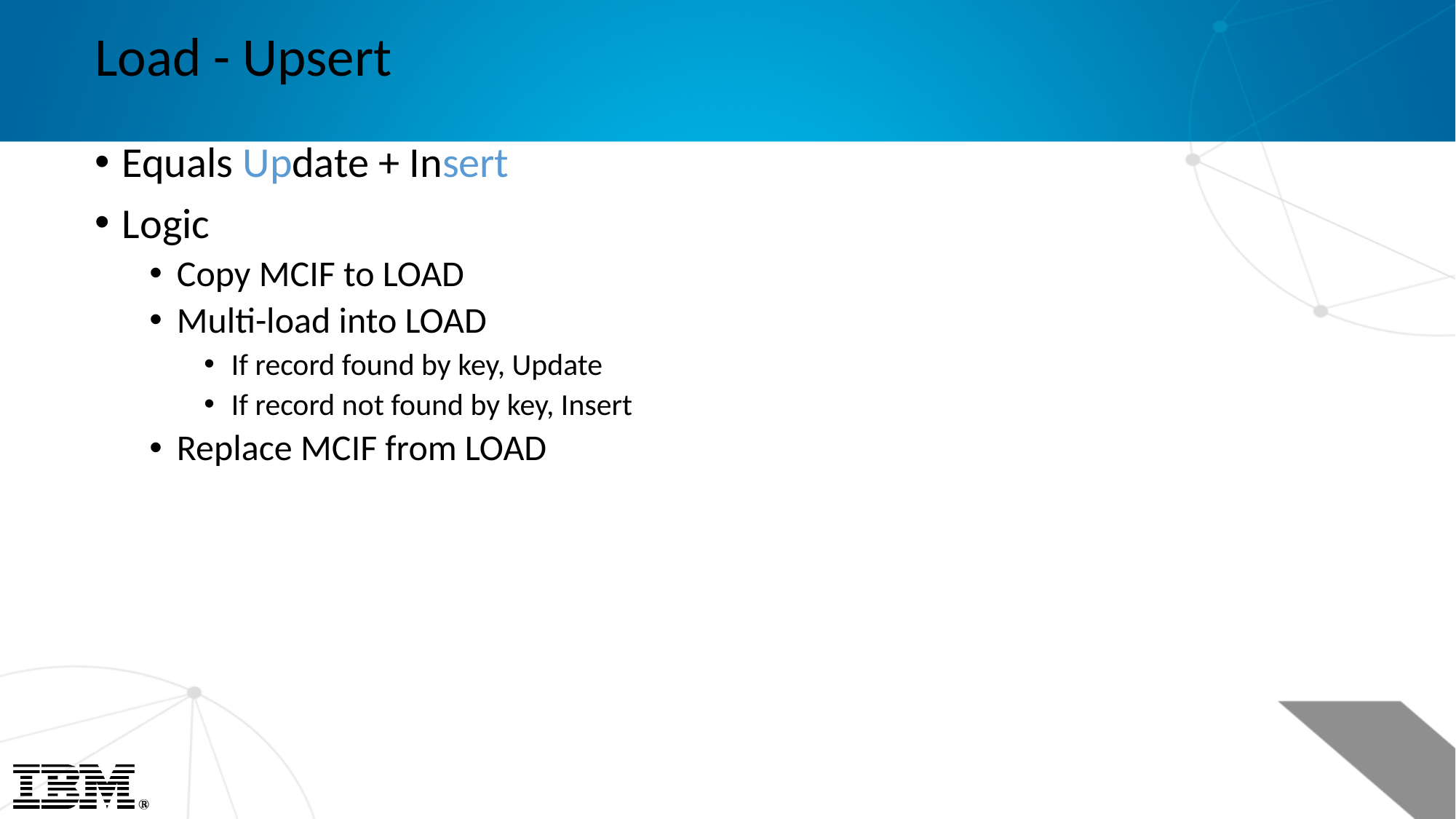

# Load - Upsert
Equals Update + Insert
Logic
Copy MCIF to LOAD
Multi-load into LOAD
If record found by key, Update
If record not found by key, Insert
Replace MCIF from LOAD